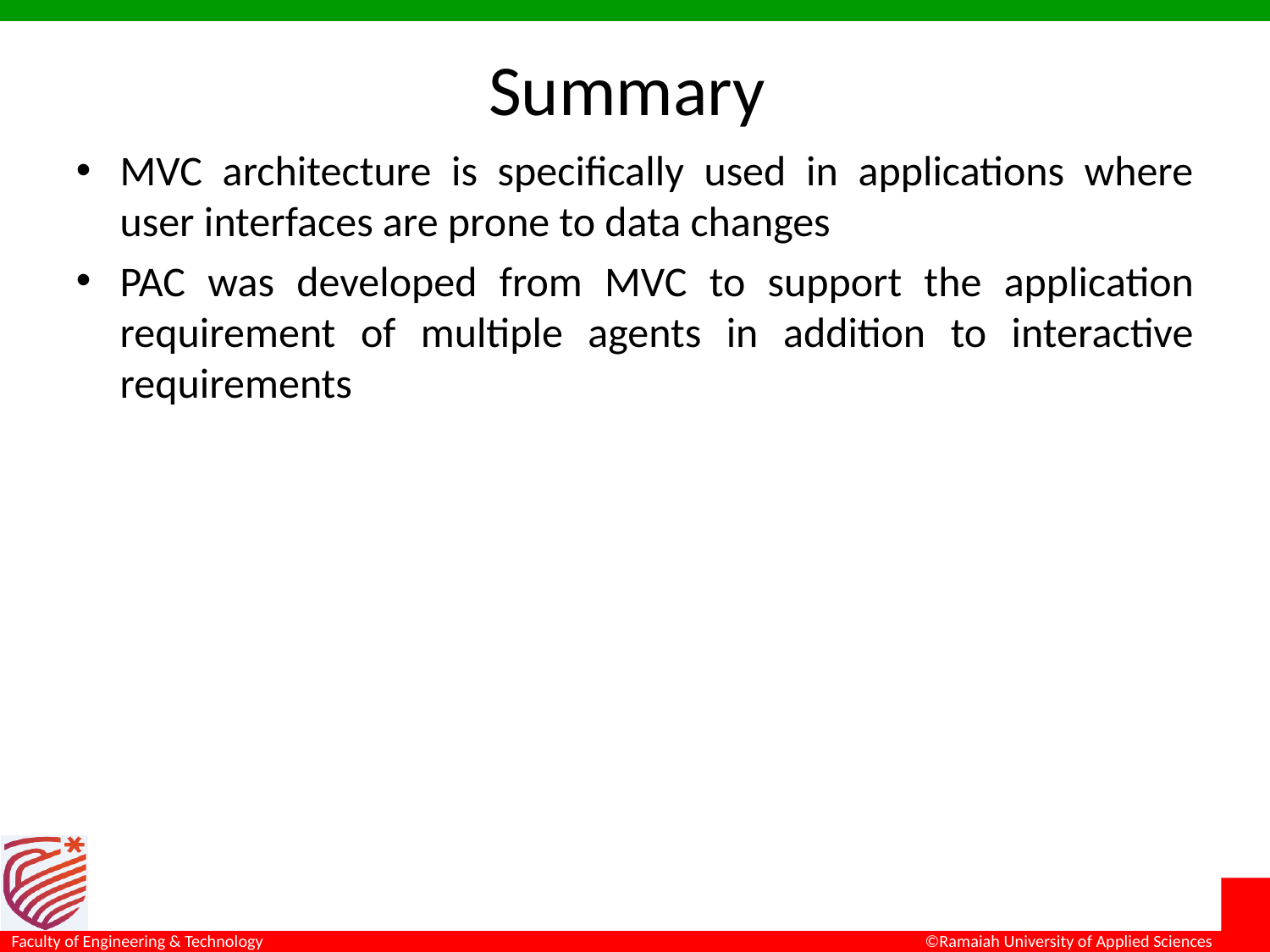

# Summary
MVC architecture is specifically used in applications where user interfaces are prone to data changes
PAC was developed from MVC to support the application requirement of multiple agents in addition to interactive requirements